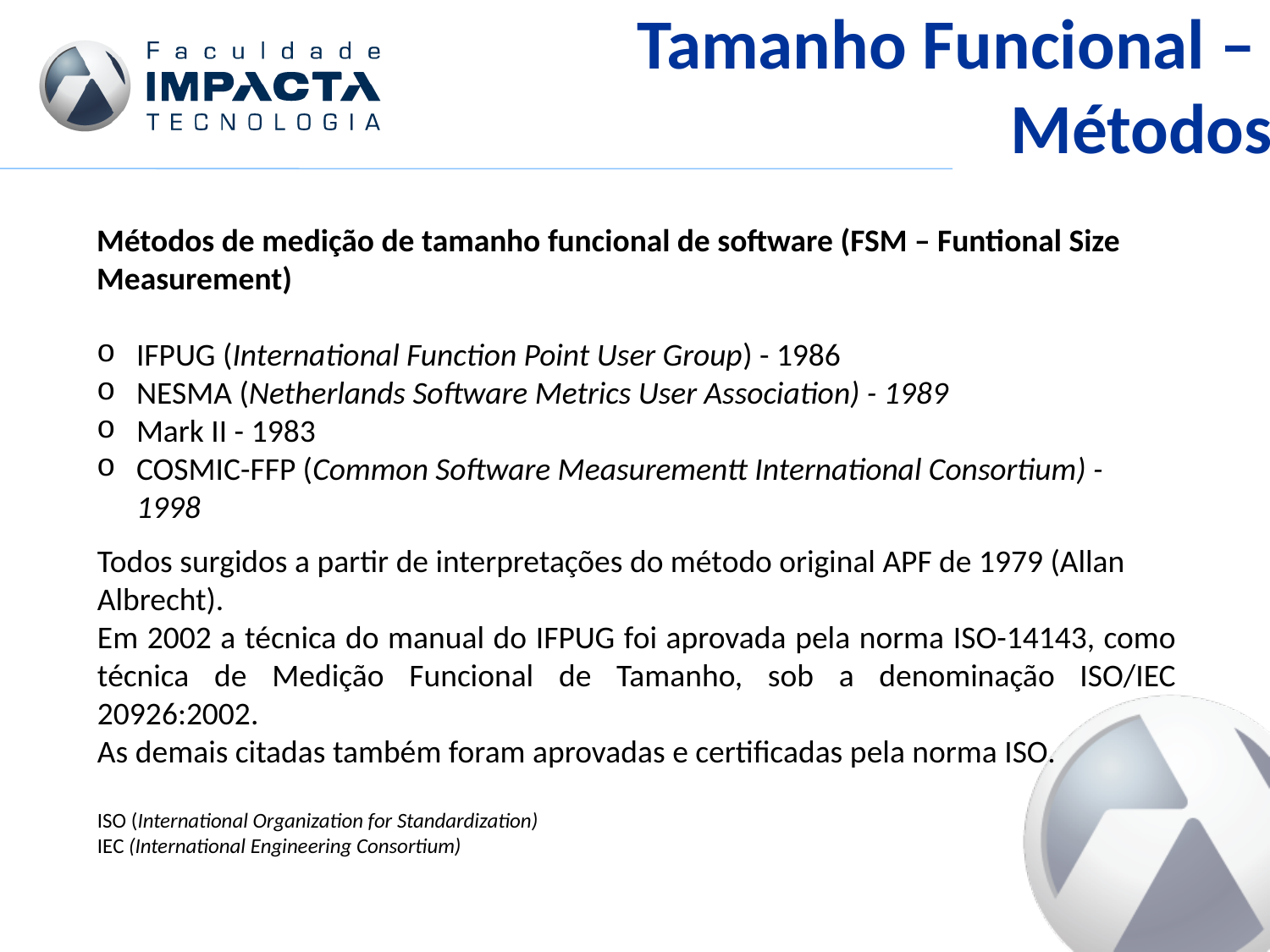

Tamanho Funcional –
Métodos
Métodos de medição de tamanho funcional de software (FSM – Funtional Size Measurement)

IFPUG (International Function Point User Group) - 1986
NESMA (Netherlands Software Metrics User Association) - 1989
Mark II - 1983
COSMIC-FFP (Common Software Measurementt International Consortium) - 1998

Todos surgidos a partir de interpretações do método original APF de 1979 (Allan Albrecht).
Em 2002 a técnica do manual do IFPUG foi aprovada pela norma ISO-14143, como técnica de Medição Funcional de Tamanho, sob a denominação ISO/IEC 20926:2002.
As demais citadas também foram aprovadas e certificadas pela norma ISO.

ISO (International Organization for Standardization)
IEC (International Engineering Consortium)